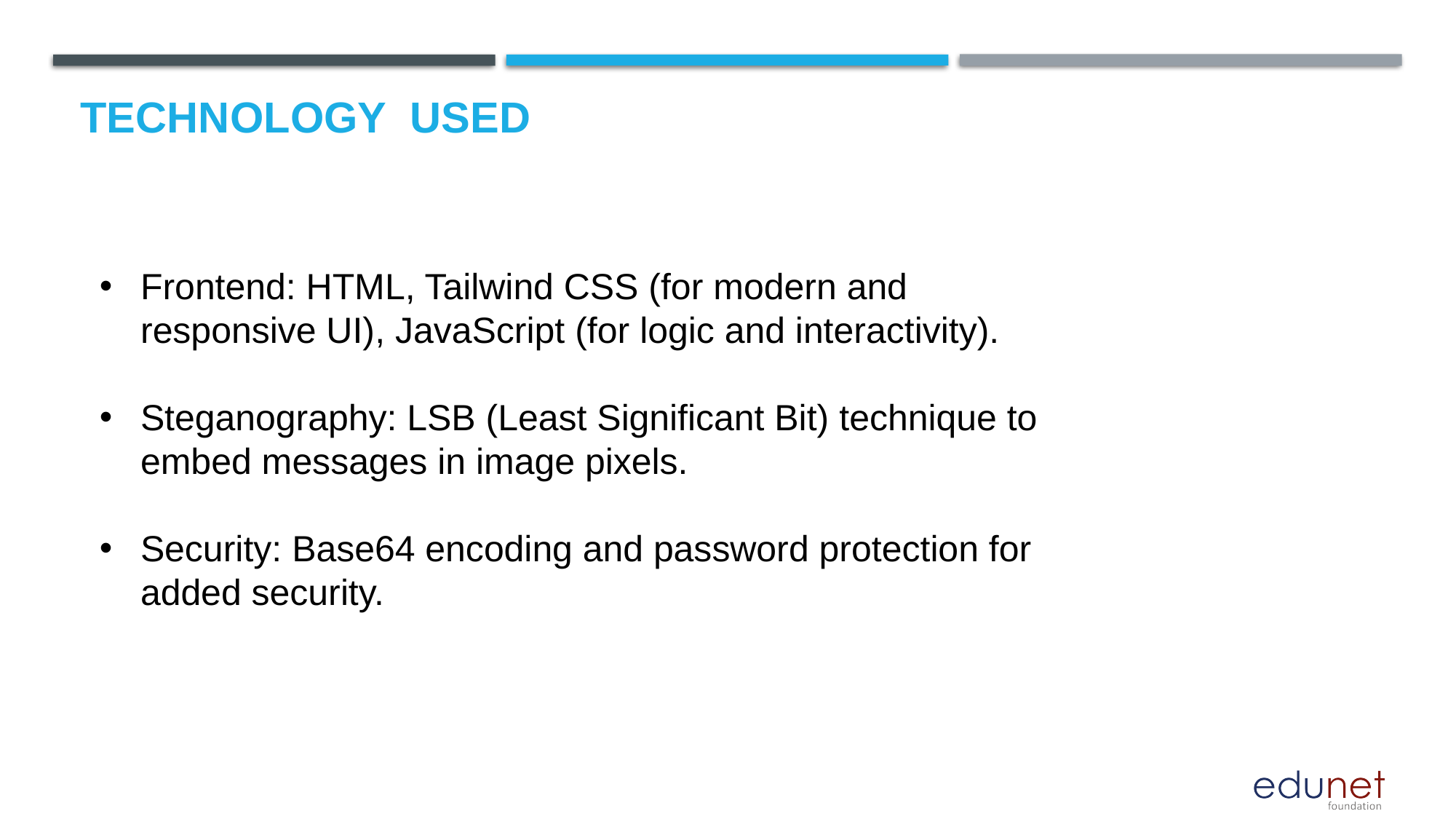

# Technology  used
Frontend: HTML, Tailwind CSS (for modern and responsive UI), JavaScript (for logic and interactivity).

Steganography: LSB (Least Significant Bit) technique to embed messages in image pixels.

Security: Base64 encoding and password protection for added security.